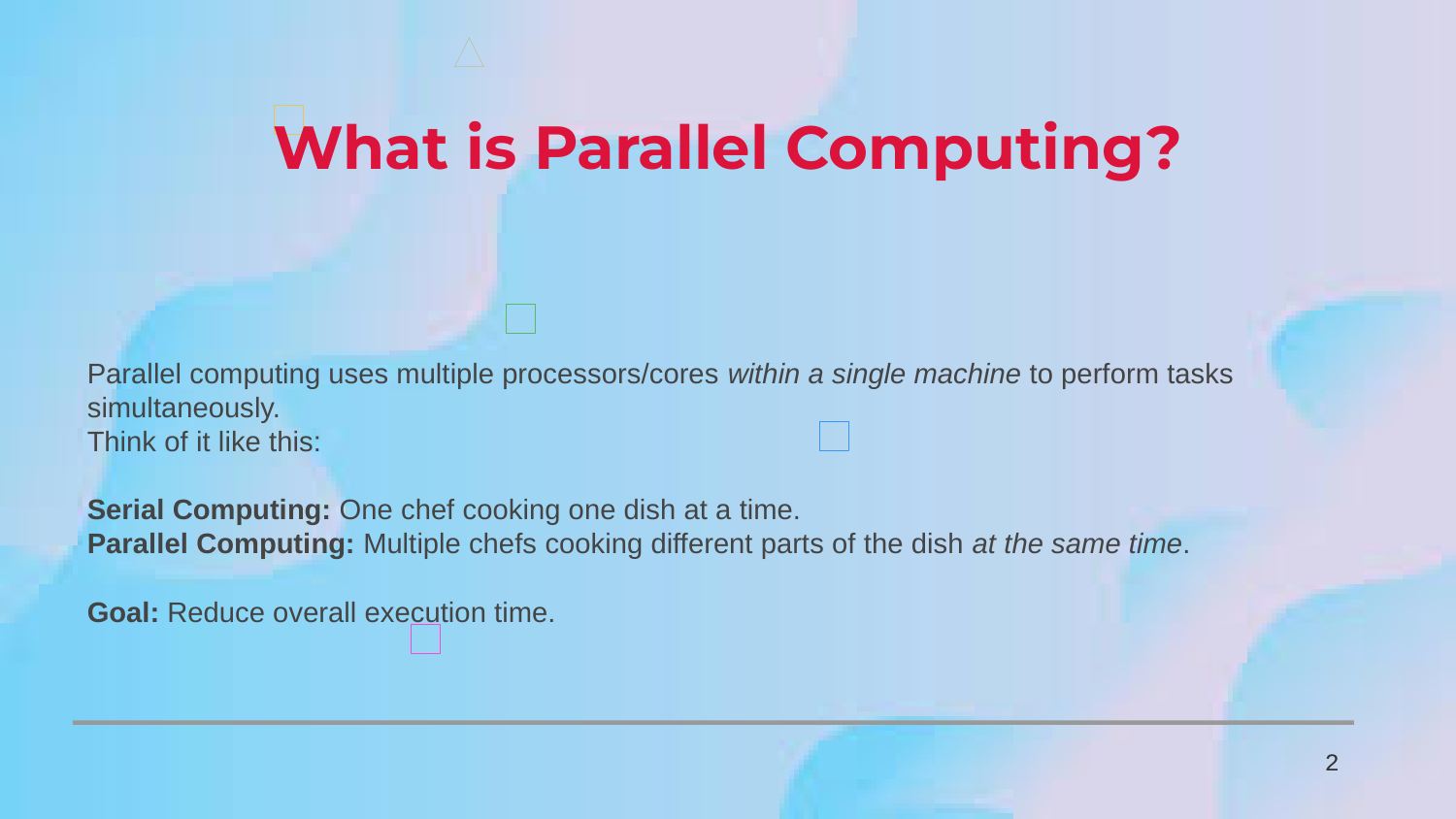

What is Parallel Computing?

Parallel computing uses multiple processors/cores within a single machine to perform tasks simultaneously.
Think of it like this:

Serial Computing: One chef cooking one dish at a time.
Parallel Computing: Multiple chefs cooking different parts of the dish at the same time.

Goal: Reduce overall execution time.

2